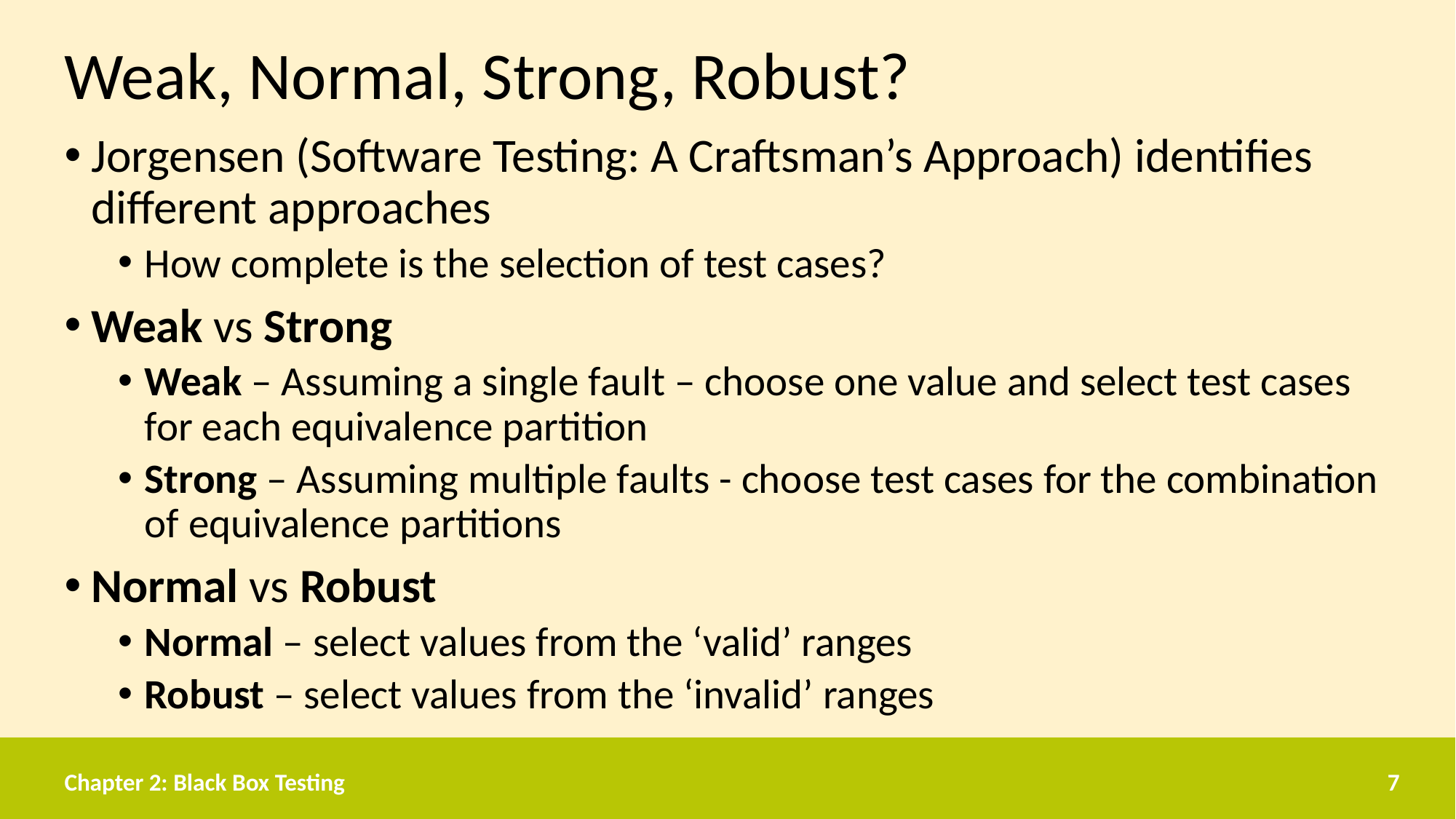

# Weak, Normal, Strong, Robust?
Jorgensen (Software Testing: A Craftsman’s Approach) identifies different approaches
How complete is the selection of test cases?
Weak vs Strong
Weak – Assuming a single fault – choose one value and select test cases for each equivalence partition
Strong – Assuming multiple faults - choose test cases for the combination of equivalence partitions
Normal vs Robust
Normal – select values from the ‘valid’ ranges
Robust – select values from the ‘invalid’ ranges
Chapter 2: Black Box Testing
7